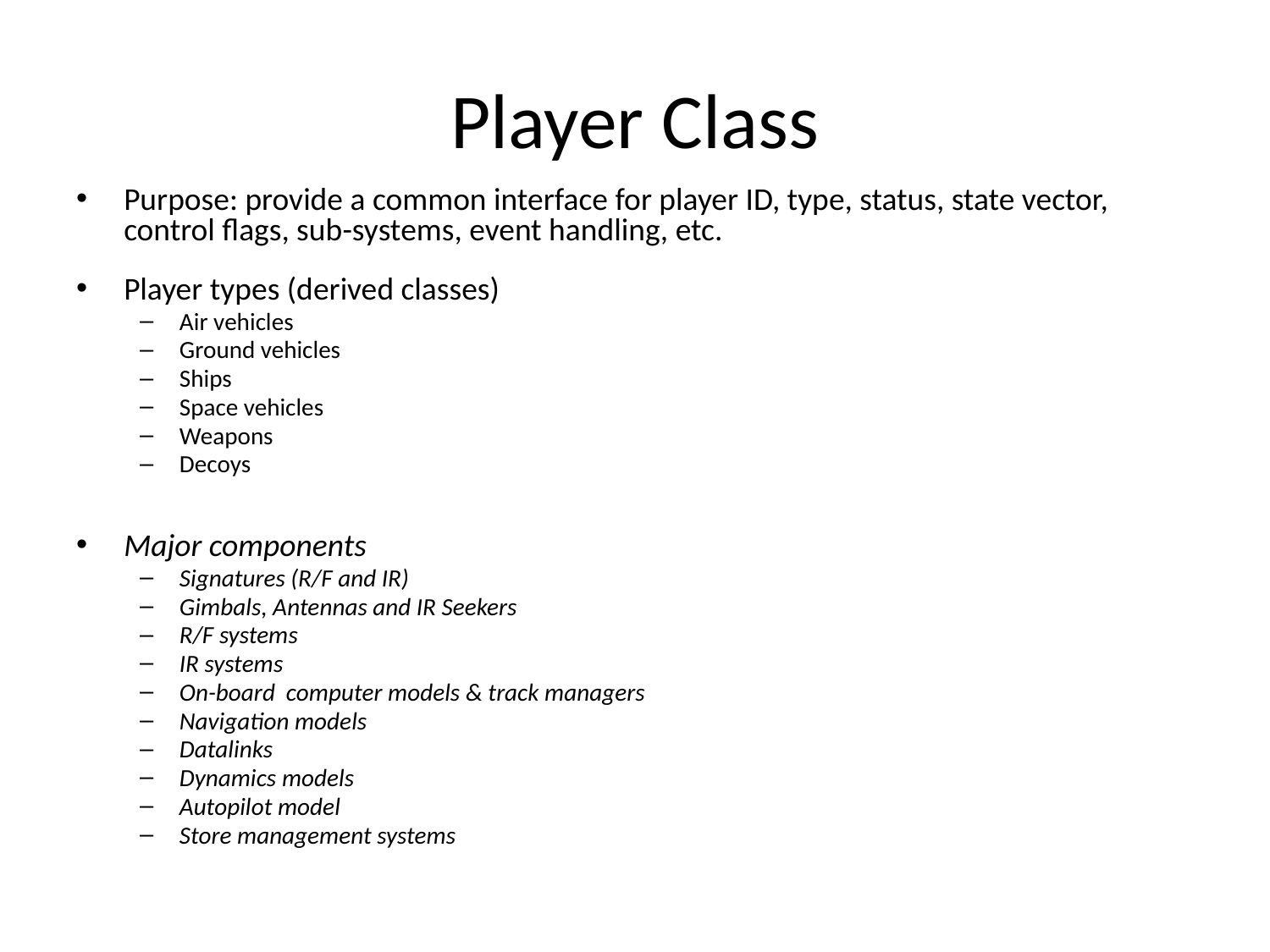

# Player Class
Purpose: provide a common interface for player ID, type, status, state vector, control flags, sub-systems, event handling, etc.

Player types (derived classes)
Air vehicles
Ground vehicles
Ships
Space vehicles
Weapons
Decoys

Major components
Signatures (R/F and IR)
Gimbals, Antennas and IR Seekers
R/F systems
IR systems
On-board  computer models & track managers
Navigation models
Datalinks
Dynamics models
Autopilot model
Store management systems